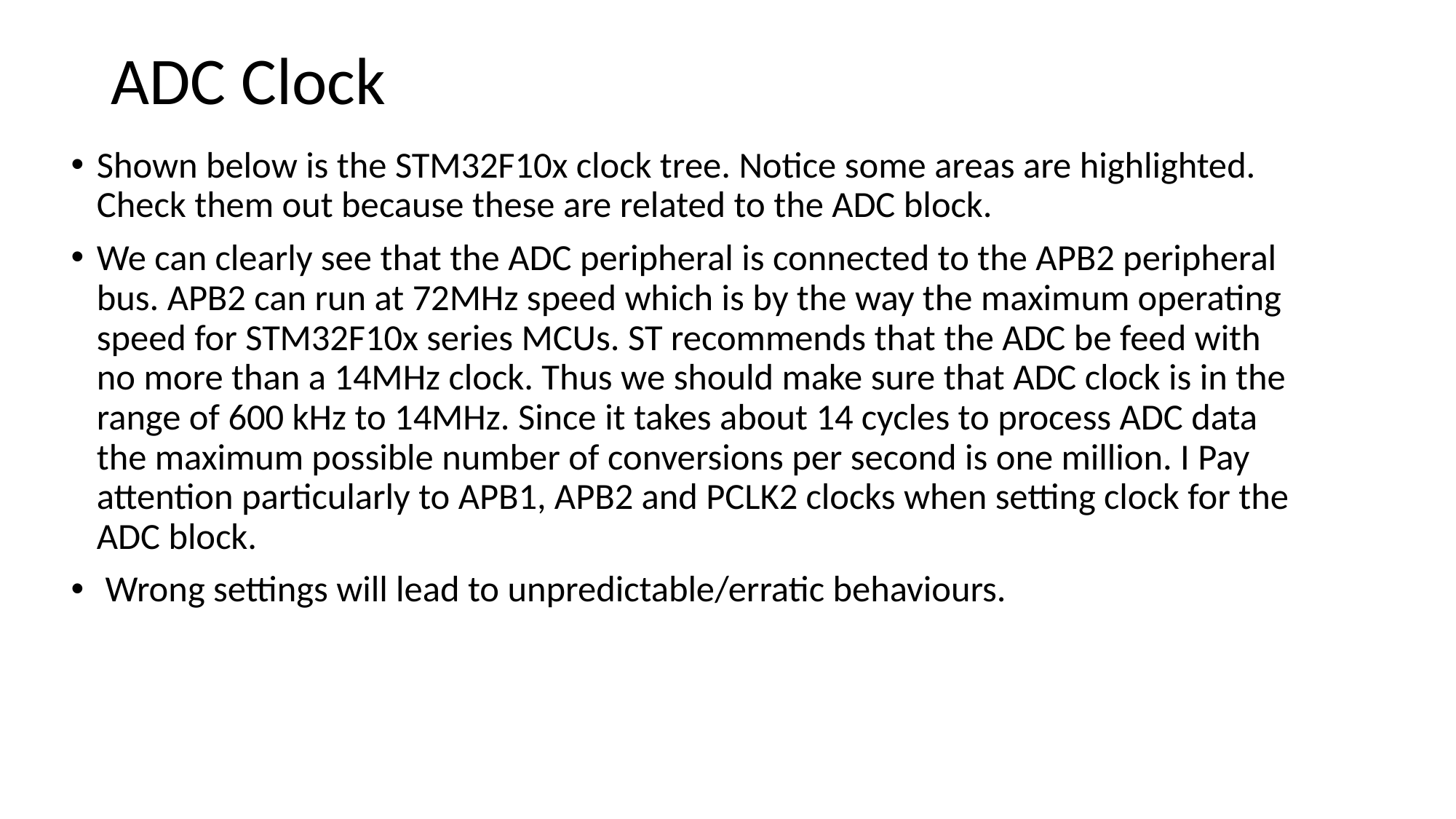

# ADC Clock
Shown below is the STM32F10x clock tree. Notice some areas are highlighted. Check them out because these are related to the ADC block.
We can clearly see that the ADC peripheral is connected to the APB2 peripheral bus. APB2 can run at 72MHz speed which is by the way the maximum operating speed for STM32F10x series MCUs. ST recommends that the ADC be feed with no more than a 14MHz clock. Thus we should make sure that ADC clock is in the range of 600 kHz to 14MHz. Since it takes about 14 cycles to process ADC data the maximum possible number of conversions per second is one million. I Pay attention particularly to APB1, APB2 and PCLK2 clocks when setting clock for the ADC block.
 Wrong settings will lead to unpredictable/erratic behaviours.